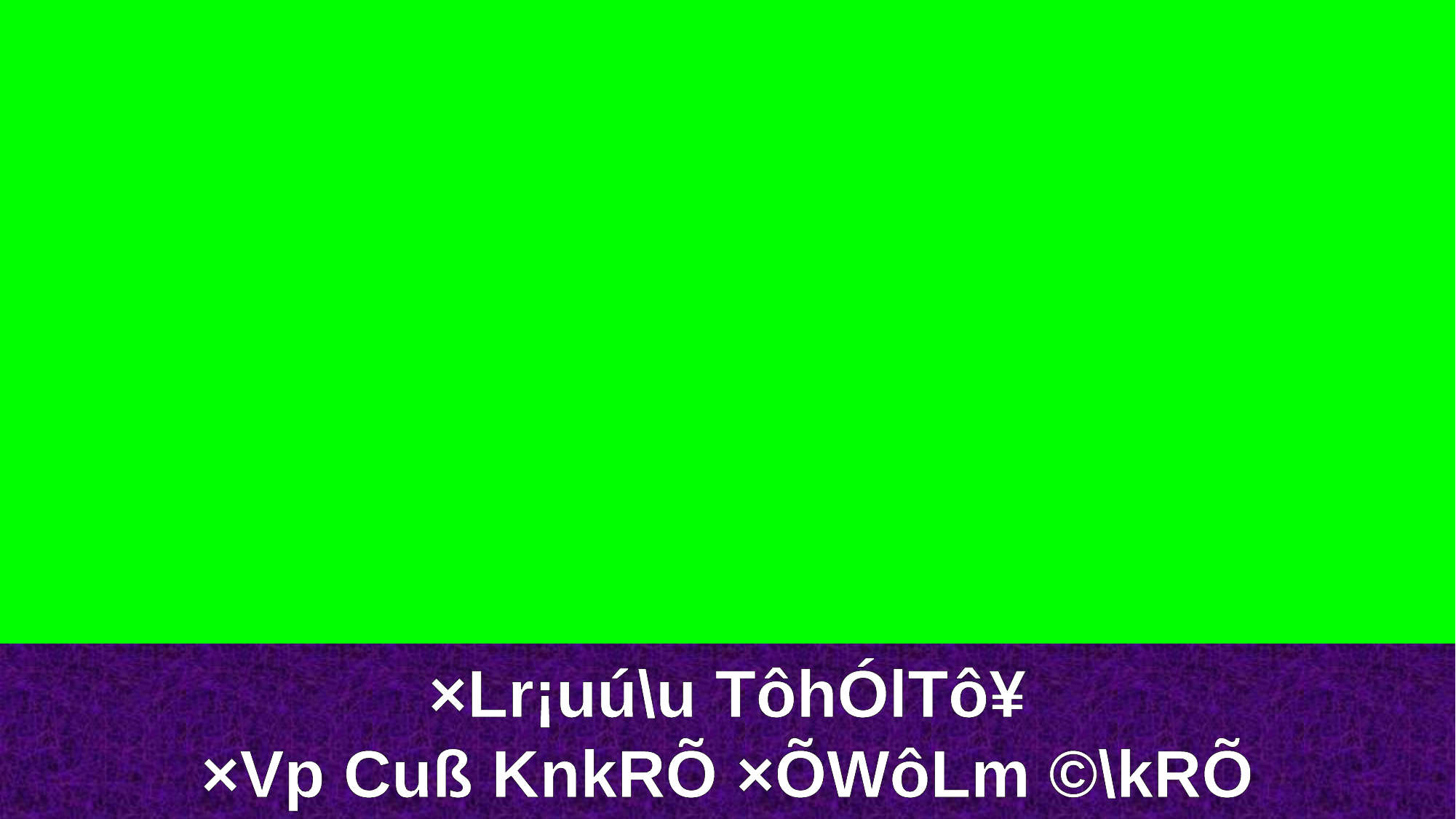

×Lr¡uú\u TôhÓlTô¥
×Vp Cuß KnkRÕ ×ÕWôLm ©\kRÕ